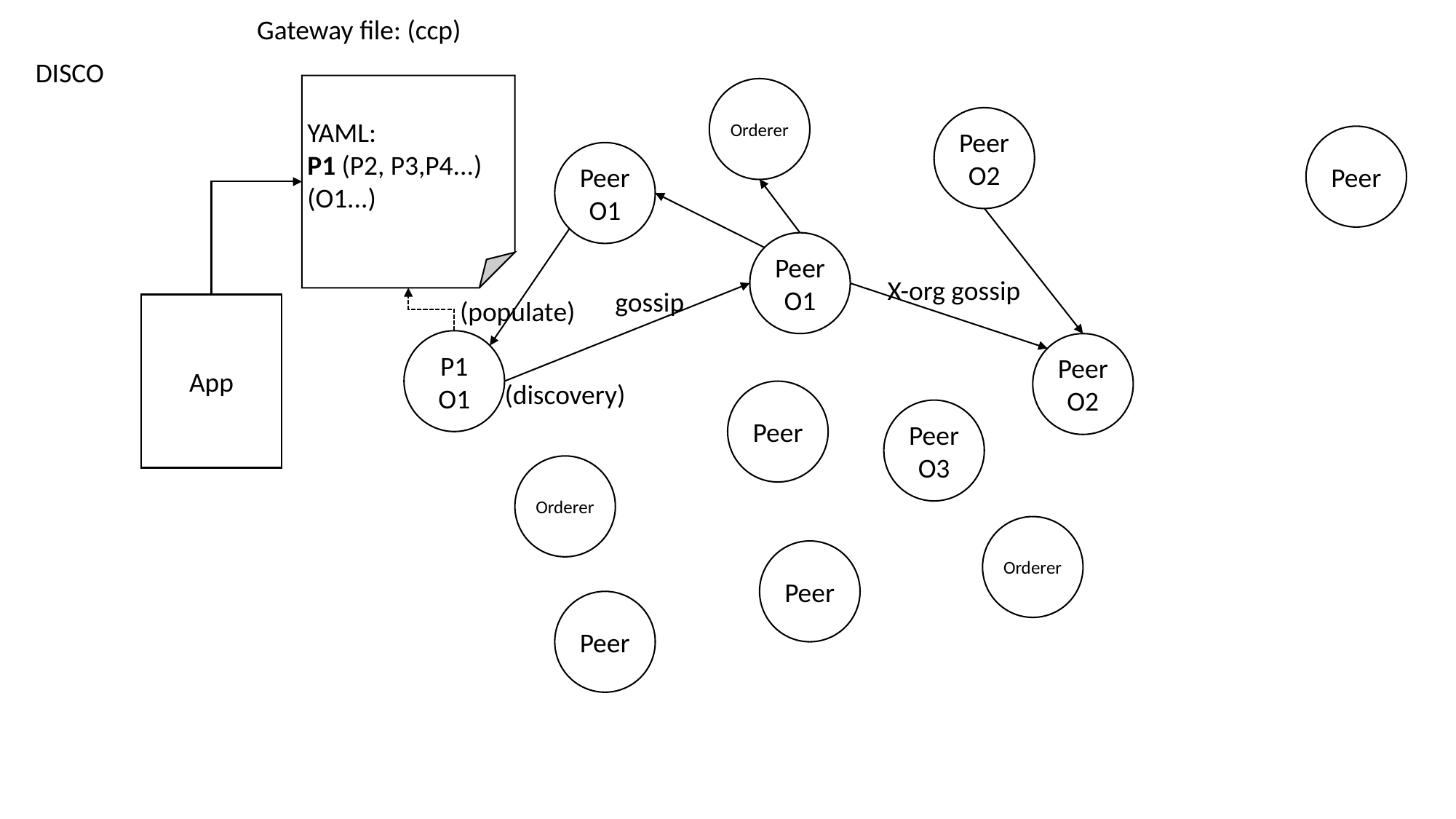

Gateway file: (ccp)
DISCO
YAML:
P1 (P2, P3,P4...)
(O1...)
Orderer
Peer
O2
Peer
Peer
O1
Peer
O1
X-org gossip
gossip
(populate)
App
P1
O1
Peer
O2
(discovery)
Peer
Peer
O3
Orderer
Orderer
Peer
Peer